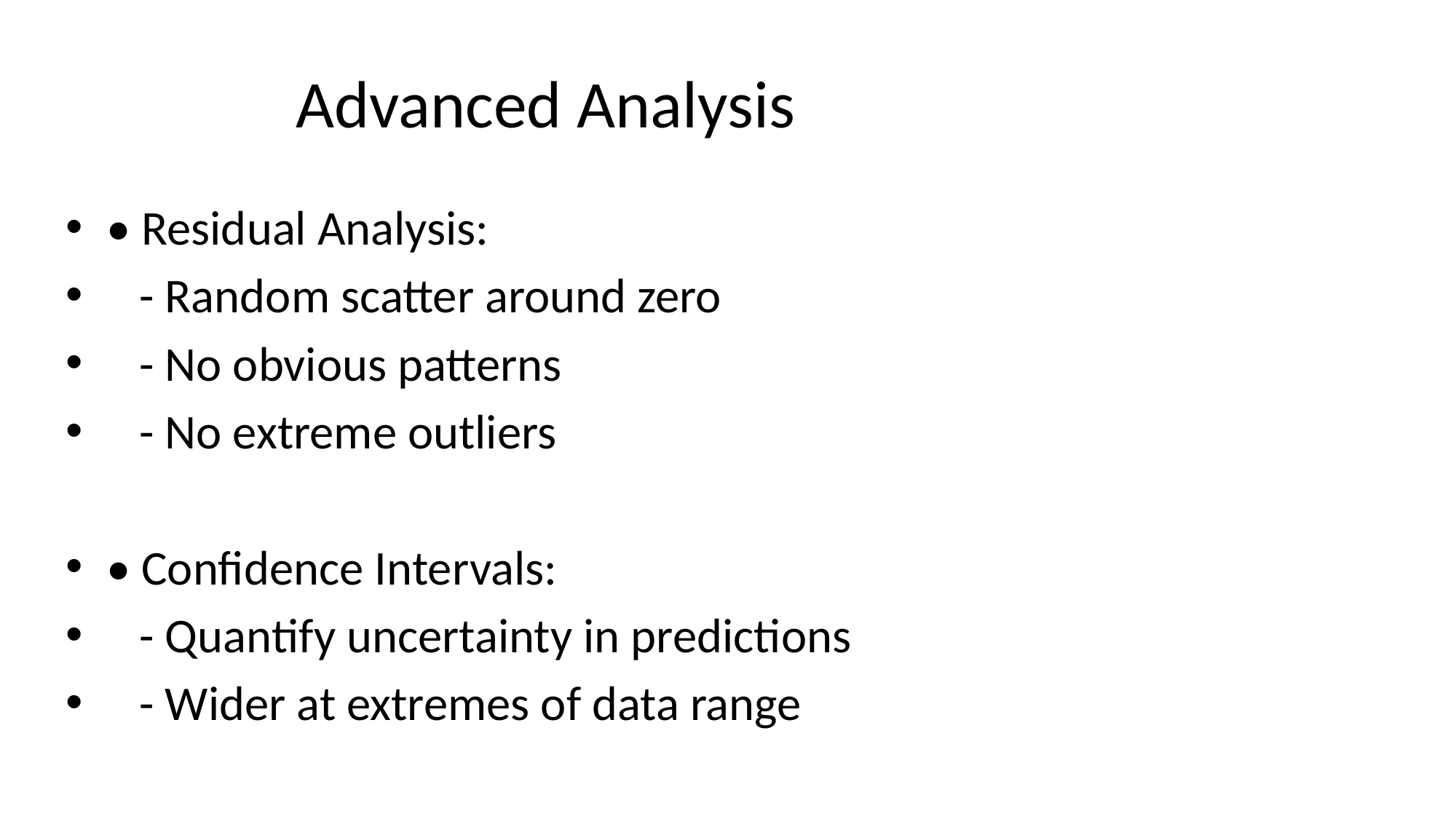

# Advanced Analysis
• Residual Analysis:
   - Random scatter around zero
   - No obvious patterns
   - No extreme outliers

• Confidence Intervals:
   - Quantify uncertainty in predictions
   - Wider at extremes of data range

• Goodness of Fit Metrics:
   - R² (coefficient of determination)
   - RMSE (root mean square error)
   - MAE (mean absolute error)